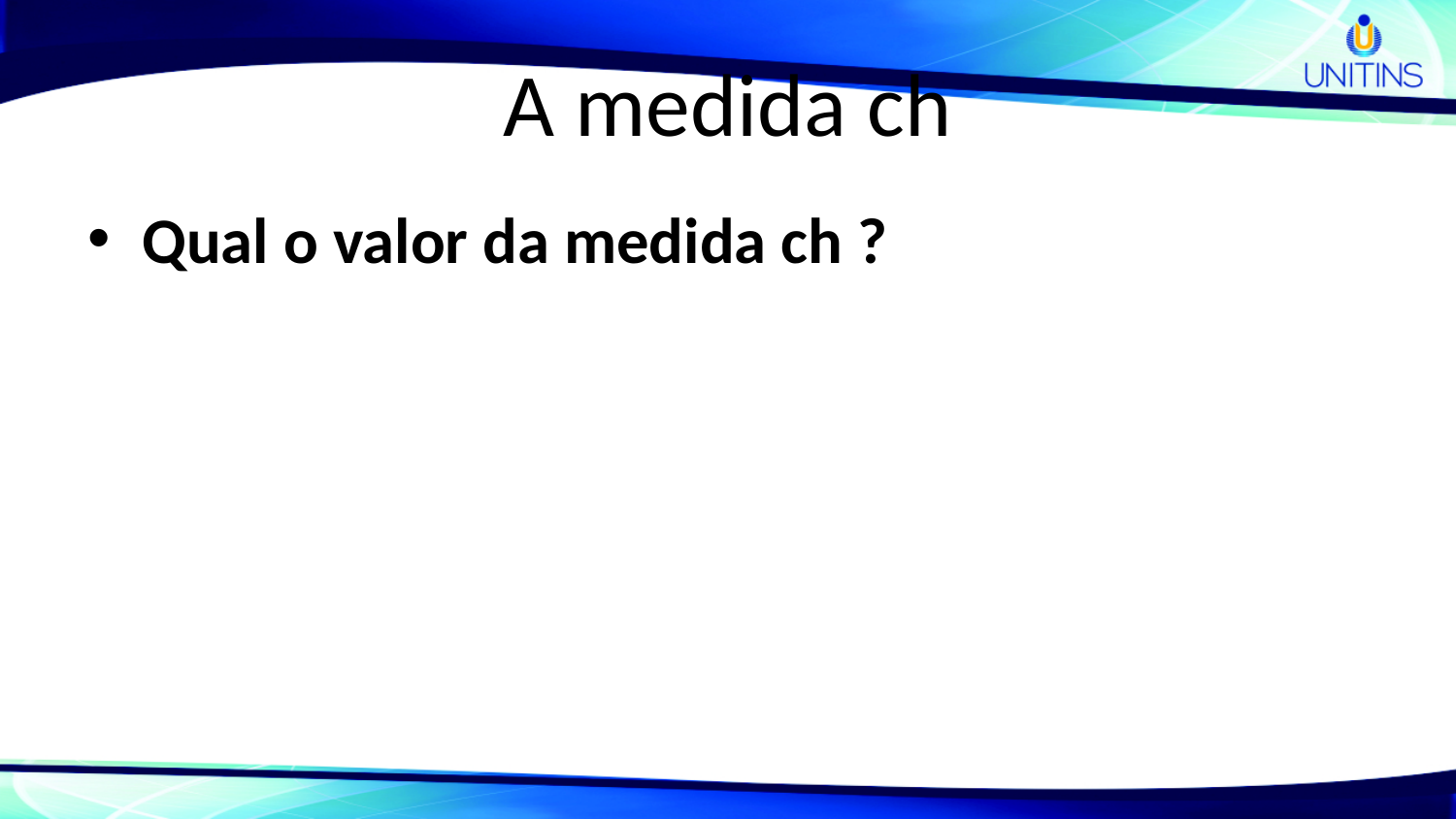

# A medida ch
Qual o valor da medida ch ?